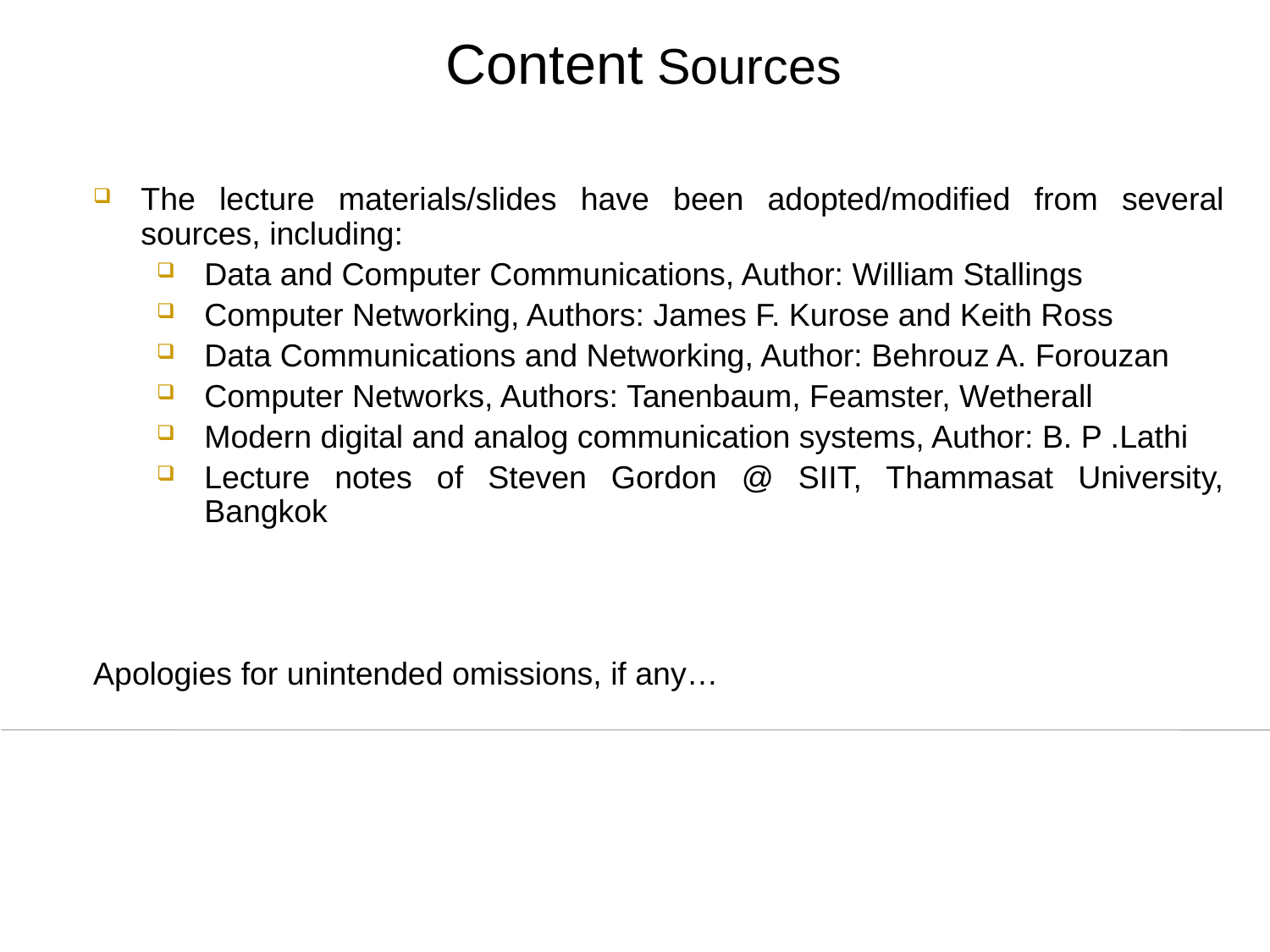

# Content Sources

The lecture materials/slides have been adopted/modified from several sources, including:
Data and Computer Communications, Author: William Stallings
Computer Networking, Authors: James F. Kurose and Keith Ross
Data Communications and Networking, Author: Behrouz A. Forouzan
Computer Networks, Authors: Tanenbaum, Feamster, Wetherall
Modern digital and analog communication systems, Author: B. P .Lathi
Lecture notes of Steven Gordon @ SIIT, Thammasat University, Bangkok

Apologies for unintended omissions, if any…